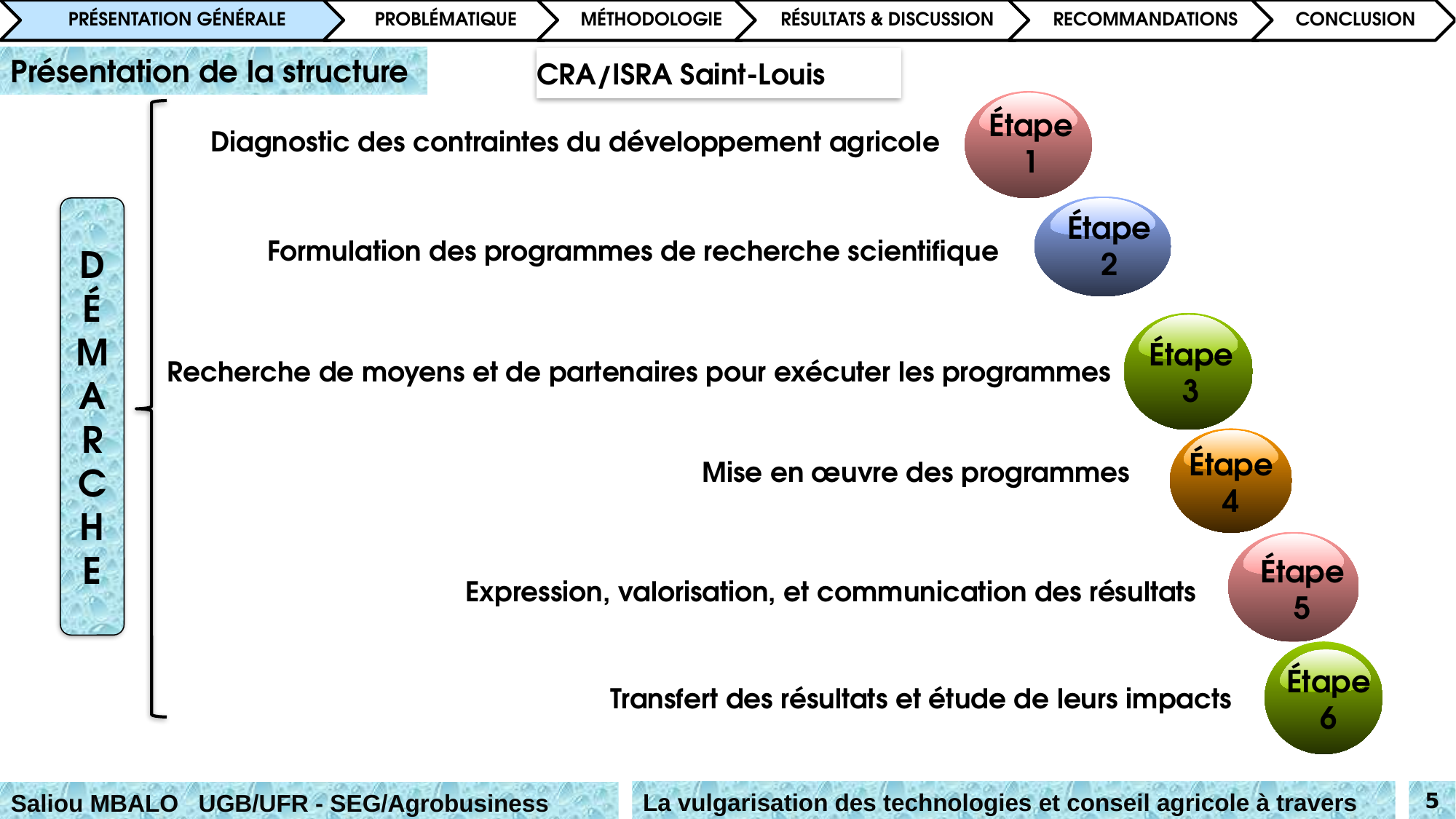

PRÉSENTATION GÉNÉRALE
PROBLÉMATIQUE
MÉTHODOLOGIE
RÉSULTATS & DISCUSSION
RECOMMANDATIONS
CONCLUSION
Présentation de la structure
# CRA/ISRA Saint-Louis

Étape 1

Diagnostic des contraintes du développement agricole

Étape 2
DÉMARCHE

Formulation des programmes de recherche scientifique

Étape 3
Recherche de moyens et de partenaires pour exécuter les programmes

Étape 4

Mise en œuvre des programmes

Étape 5

Expression, valorisation, et communication des résultats

Étape 6
Transfert des résultats et étude de leurs impacts

La vulgarisation des technologies et conseil agricole à travers les TIC
5
Saliou MBALO   UGB/UFR - SEG/Agrobusiness